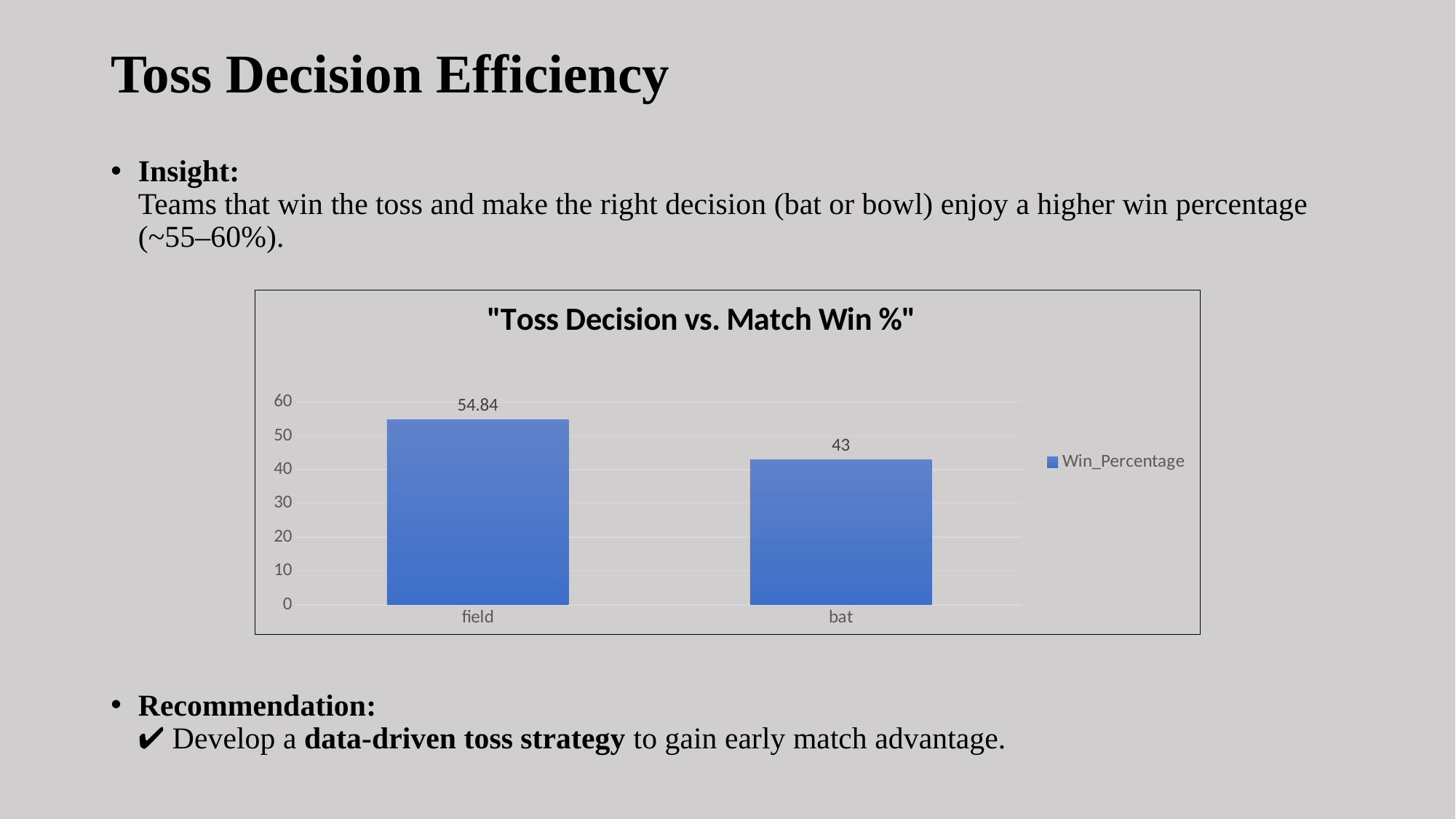

# Toss Decision Efficiency
Insight:
Teams that win the toss and make the right decision (bat or bowl) enjoy a higher win percentage (~55–60%).

Recommendation:
✔ Develop a data-driven toss strategy to gain early match advantage.

### Chart: "Toss Decision vs. Match Win %"

| Category | Win_Percentage |
|---|---|
| field | 54.84 |
| bat | 43.0 |